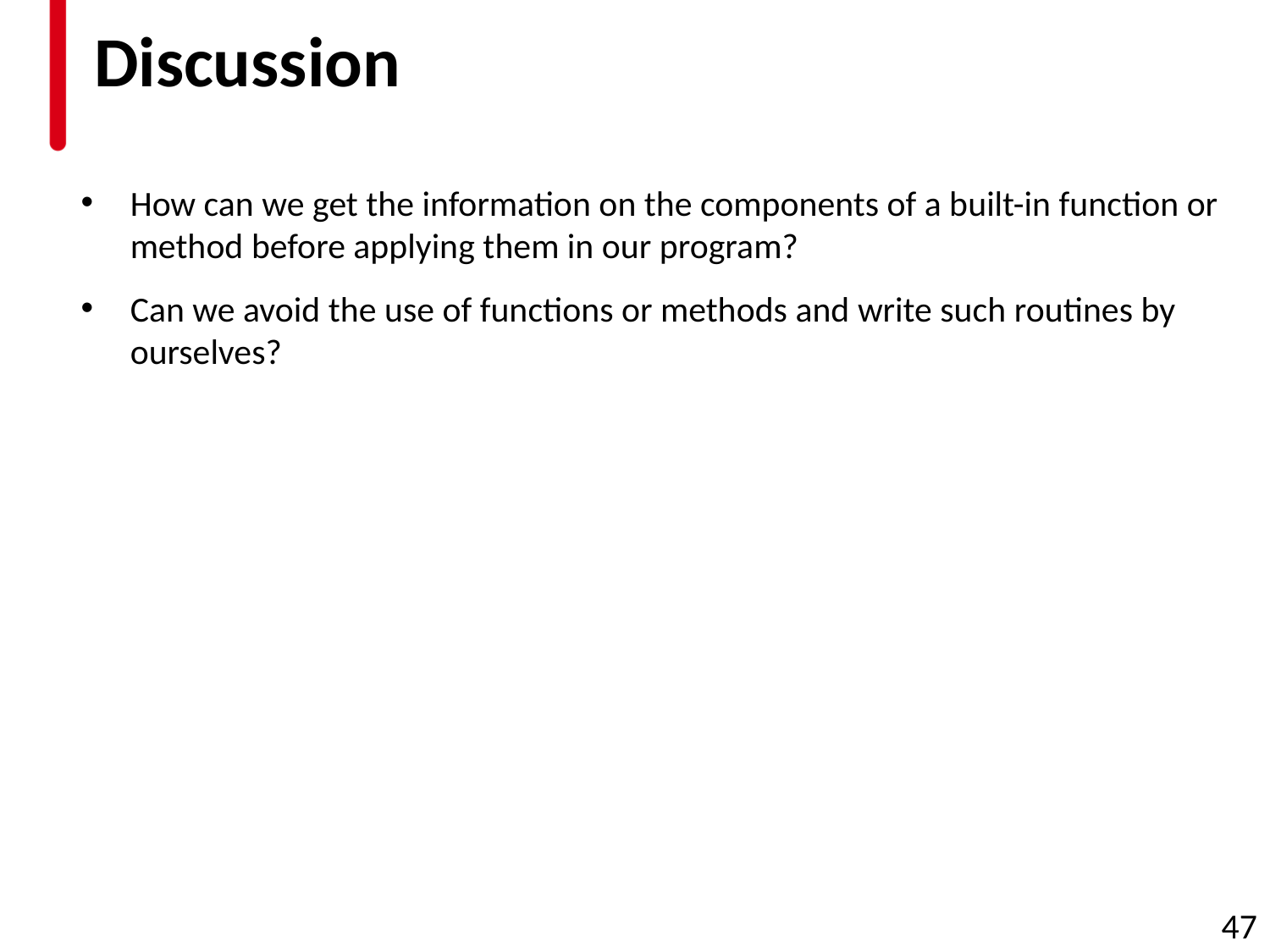

# Discussion
How can we get the information on the components of a built-in function or method before applying them in our program?
Can we avoid the use of functions or methods and write such routines by ourselves?